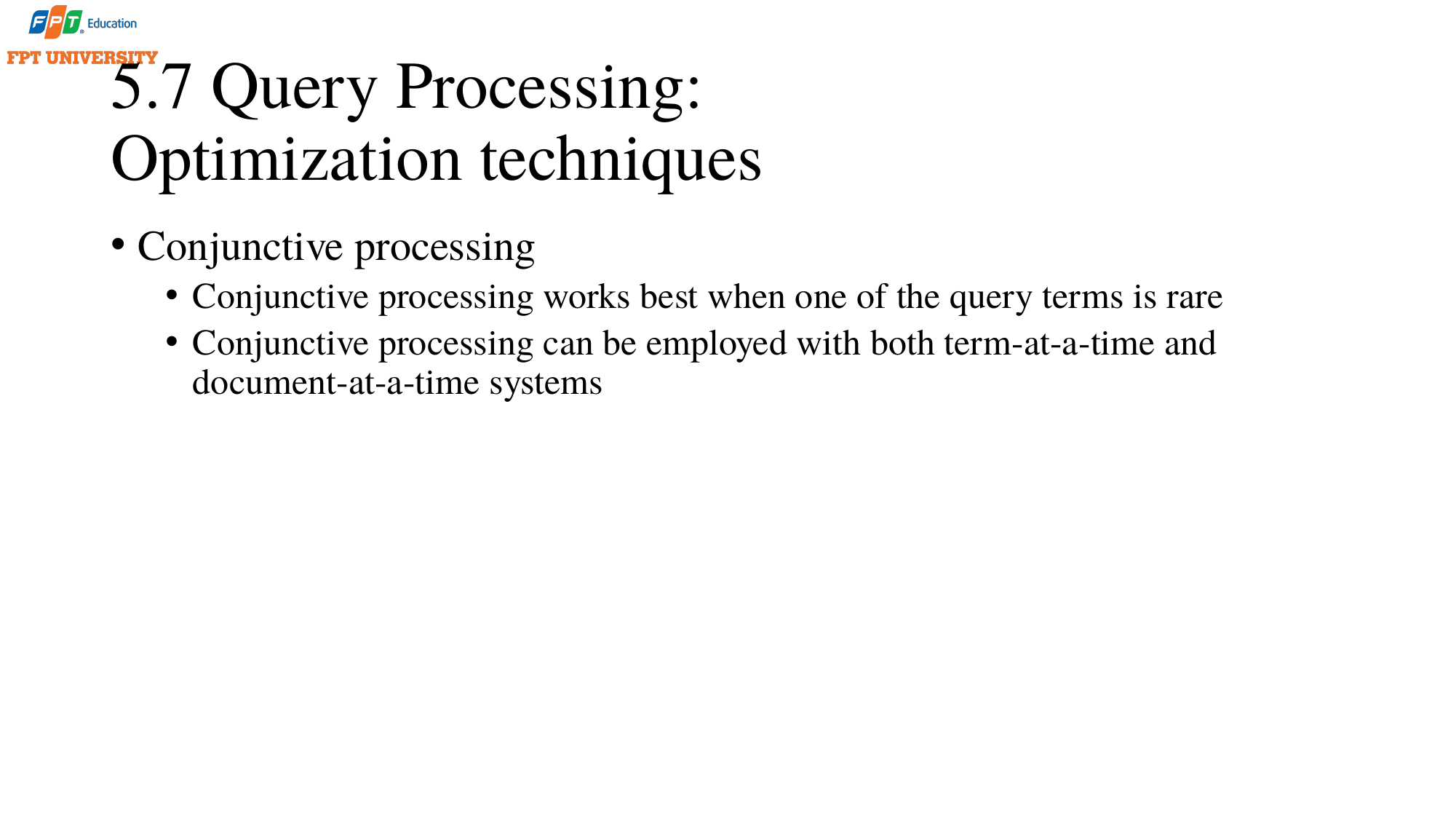

# 5.7 Query Processing: Optimization techniques
Conjunctive processing
Conjunctive processing works best when one of the query terms is rare
Conjunctive processing can be employed with both term-at-a-time and document-at-a-time systems